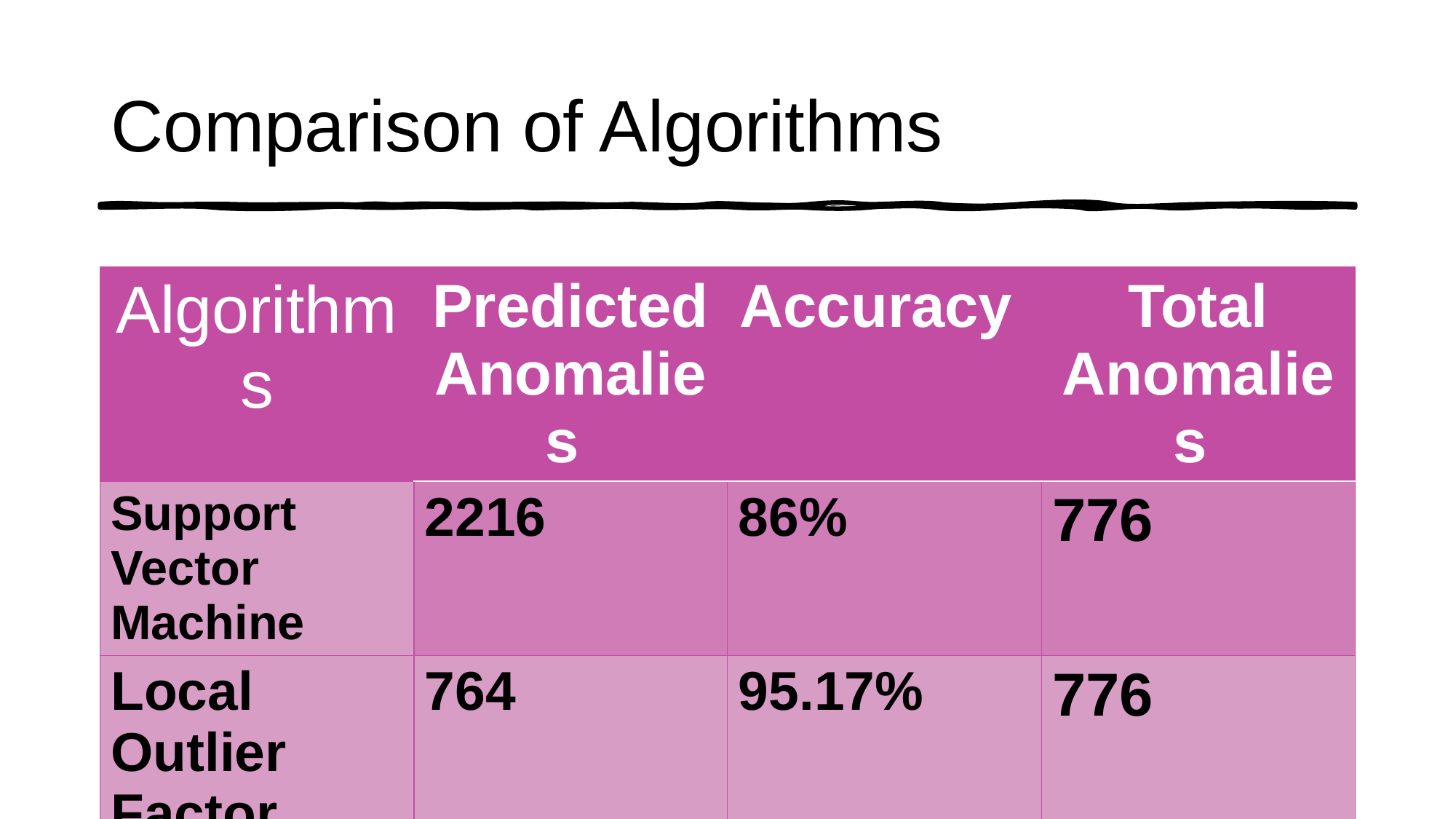

# Comparison of Algorithms
| Algorithms | Predicted Anomalies | Accuracy | Total Anomalies |
| --- | --- | --- | --- |
| Support Vector Machine | 2216 | 86% | 776 |
| Local Outlier Factor | 764 | 95.17% | 776 |
| Isolation Forest | 762 | 95.18 % | 776 |
| DBSCAN | 156 | - | 776 |
|  |  |  |  |